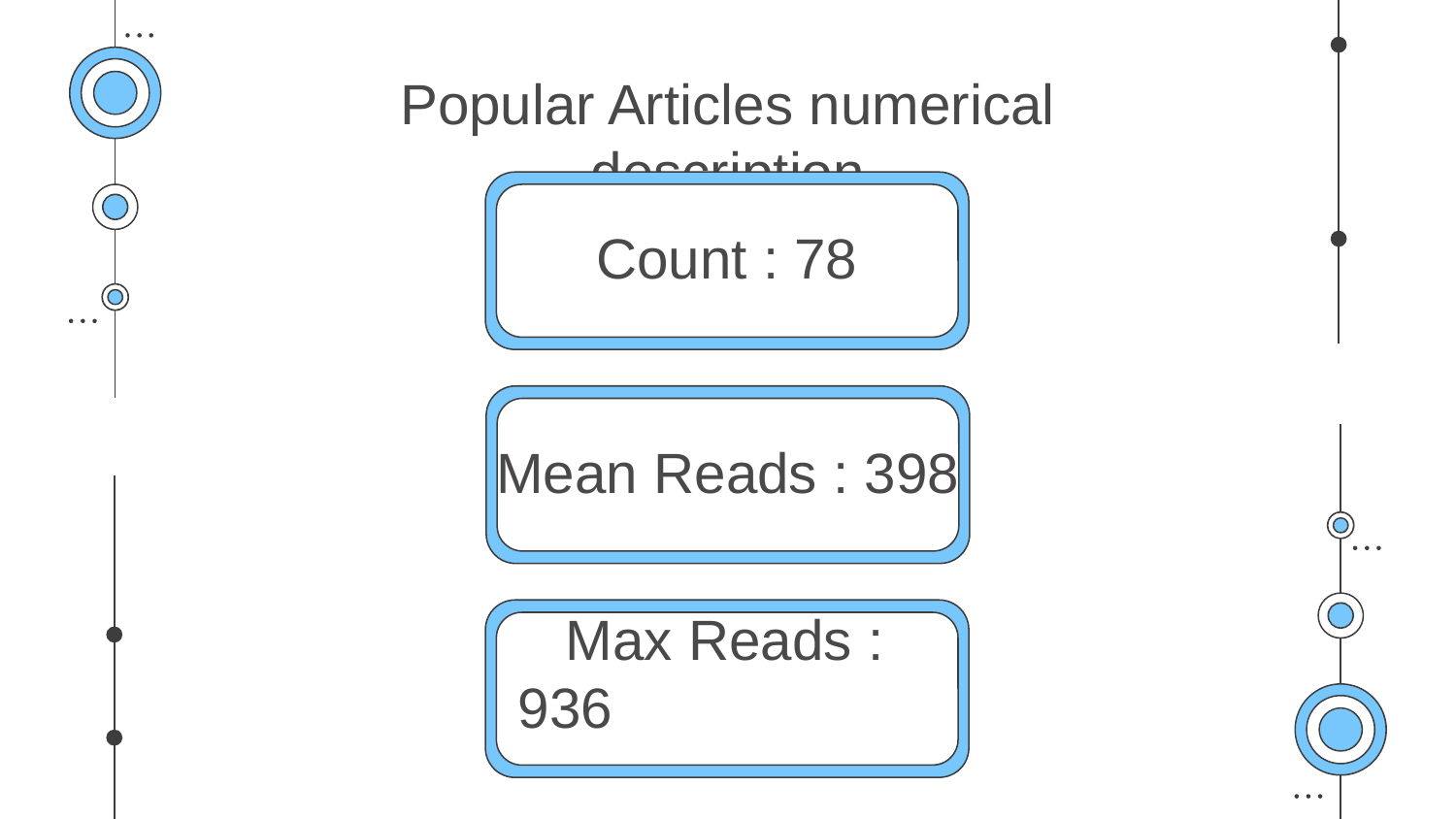

# Popular Articles numerical description

Count : 78

Mean Reads : 398

   Max Reads : 936